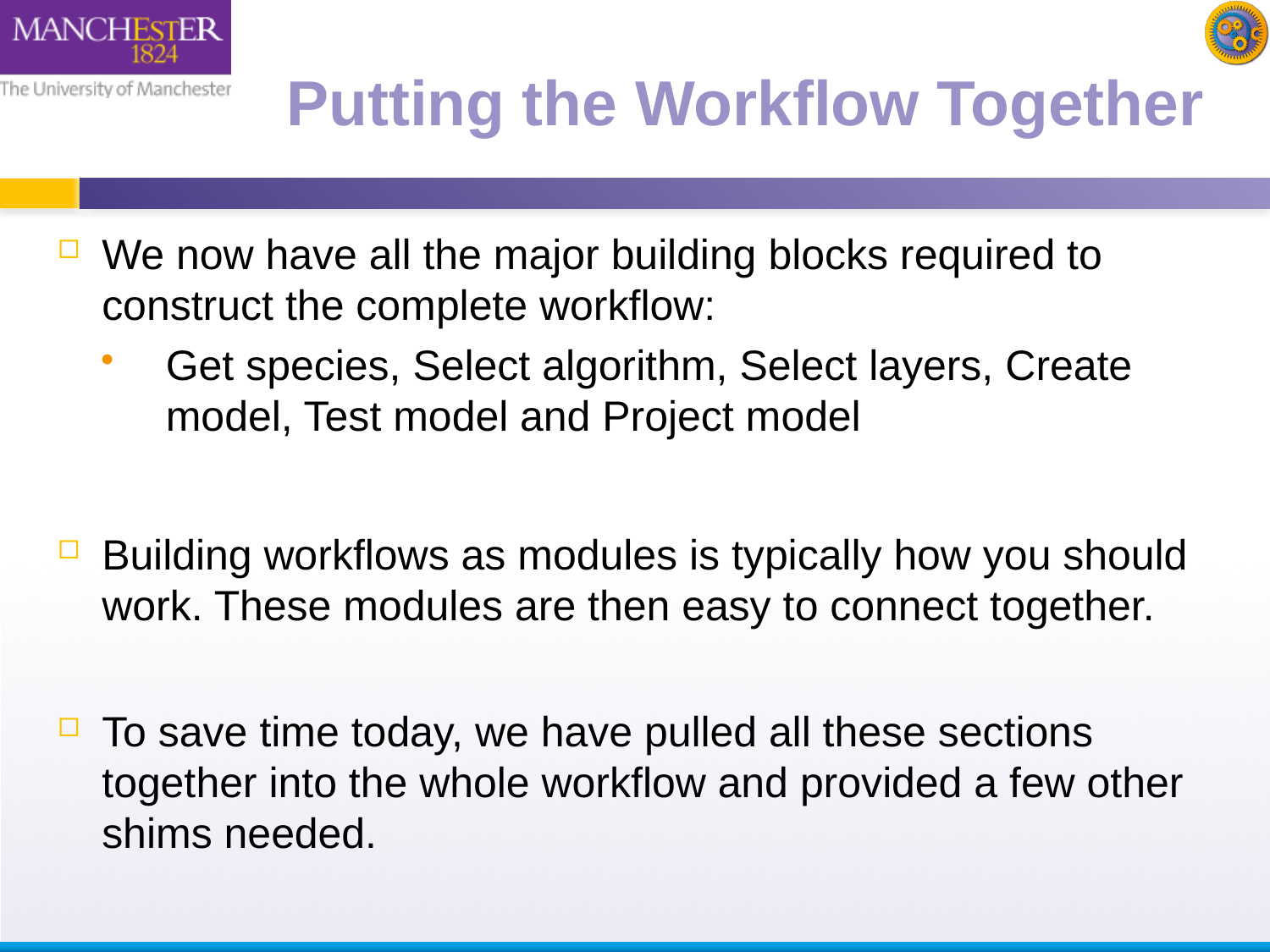

# Putting the Workflow Together
We now have all the major building blocks required to construct the complete workflow:
Get species, Select algorithm, Select layers, Create model, Test model and Project model

Building workflows as modules is typically how you should work. These modules are then easy to connect together.

To save time today, we have pulled all these sections together into the whole workflow and provided a few other shims needed.